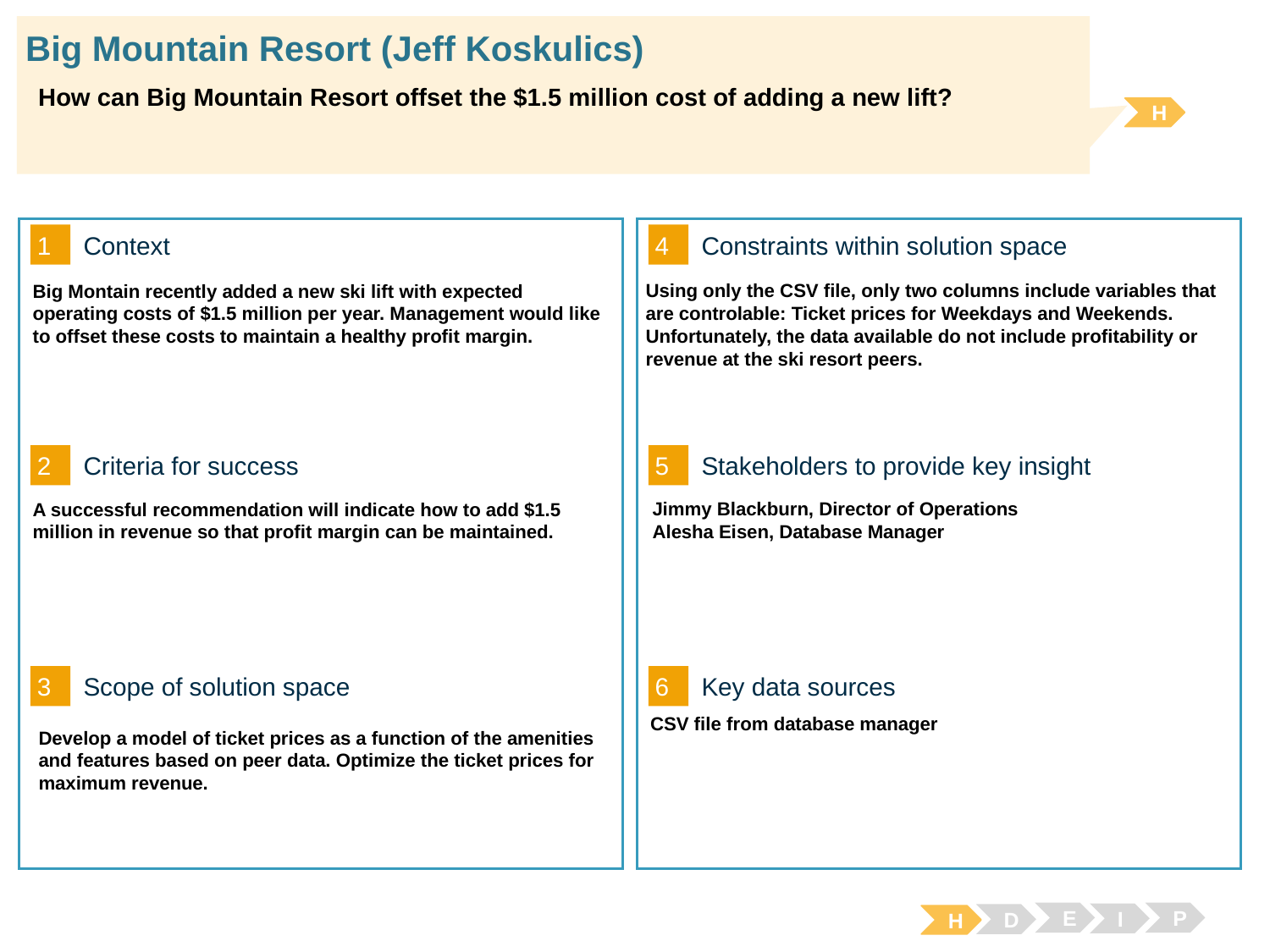

# Big Mountain Resort (Jeff Koskulics)
How can Big Mountain Resort offset the $1.5 million cost of adding a new lift?
H

1
4
Context
Constraints within solution space
Using only the CSV file, only two columns include variables that are controlable: Ticket prices for Weekdays and Weekends. Unfortunately, the data available do not include profitability or revenue at the ski resort peers.
Big Montain recently added a new ski lift with expected operating costs of $1.5 million per year. Management would like to offset these costs to maintain a healthy profit margin.
2
5
Criteria for success
Stakeholders to provide key insight
Jimmy Blackburn, Director of Operations
Alesha Eisen, Database Manager

A successful recommendation will indicate how to add $1.5 million in revenue so that profit margin can be maintained.
3
6
Key data sources
Scope of solution space
CSV file from database manager
Develop a model of ticket prices as a function of the amenities and features based on peer data. Optimize the ticket prices for maximum revenue.
E
P
I
D
H